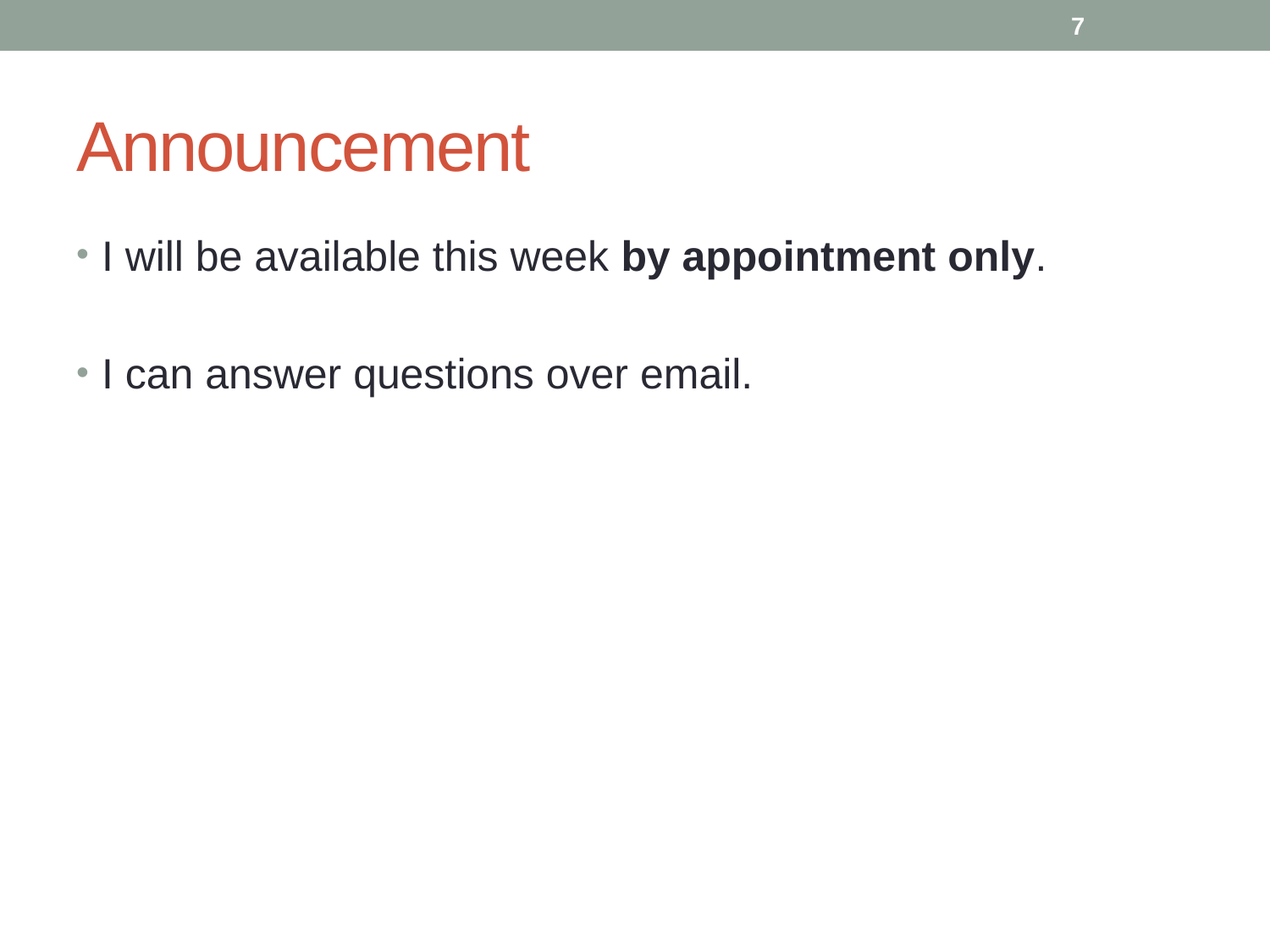

7
# Announcement
I will be available this week by appointment only.

I can answer questions over email.